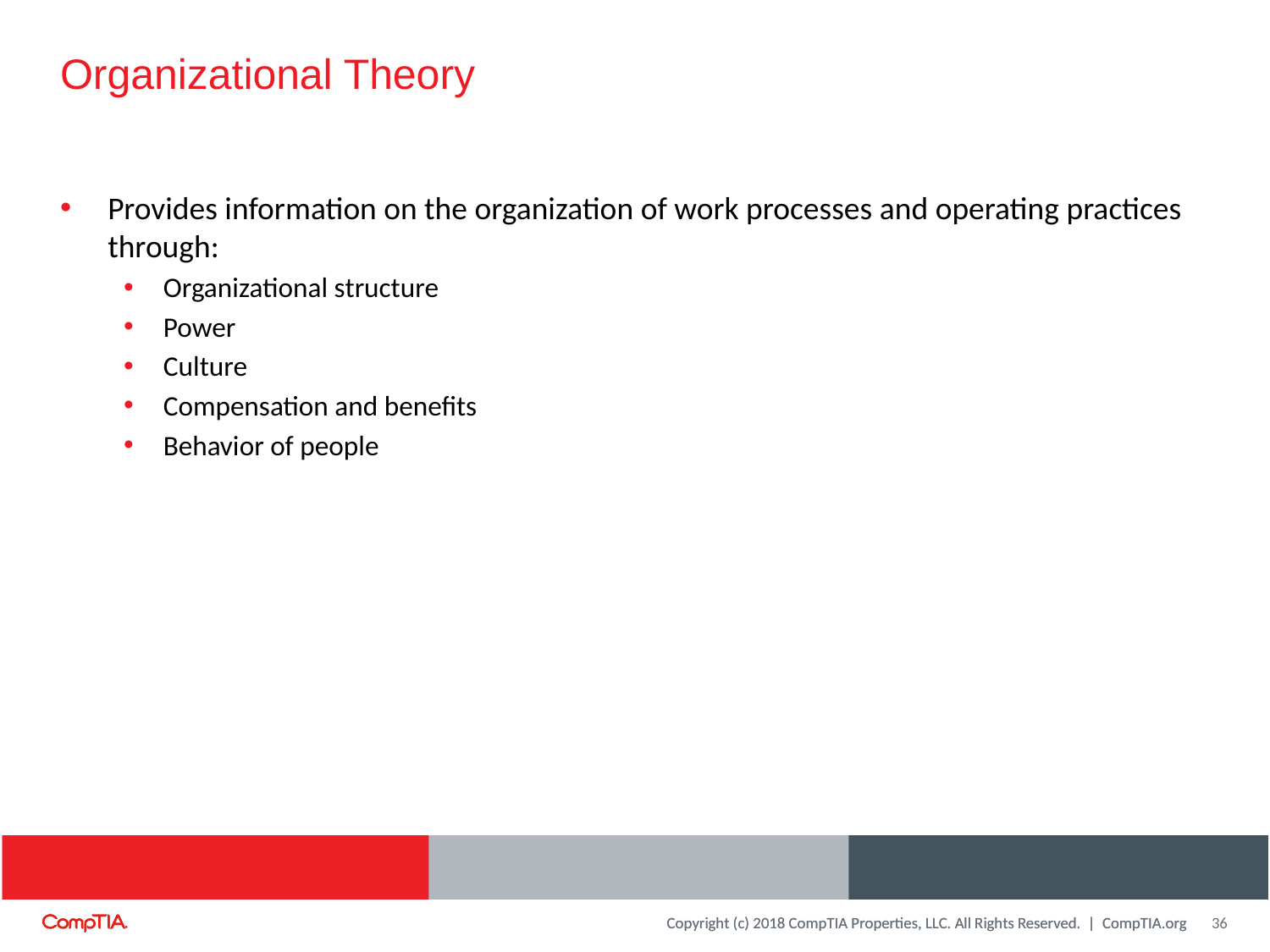

# Organizational Theory
Provides information on the organization of work processes and operating practices through:
Organizational structure
Power
Culture
Compensation and benefits
Behavior of people
36